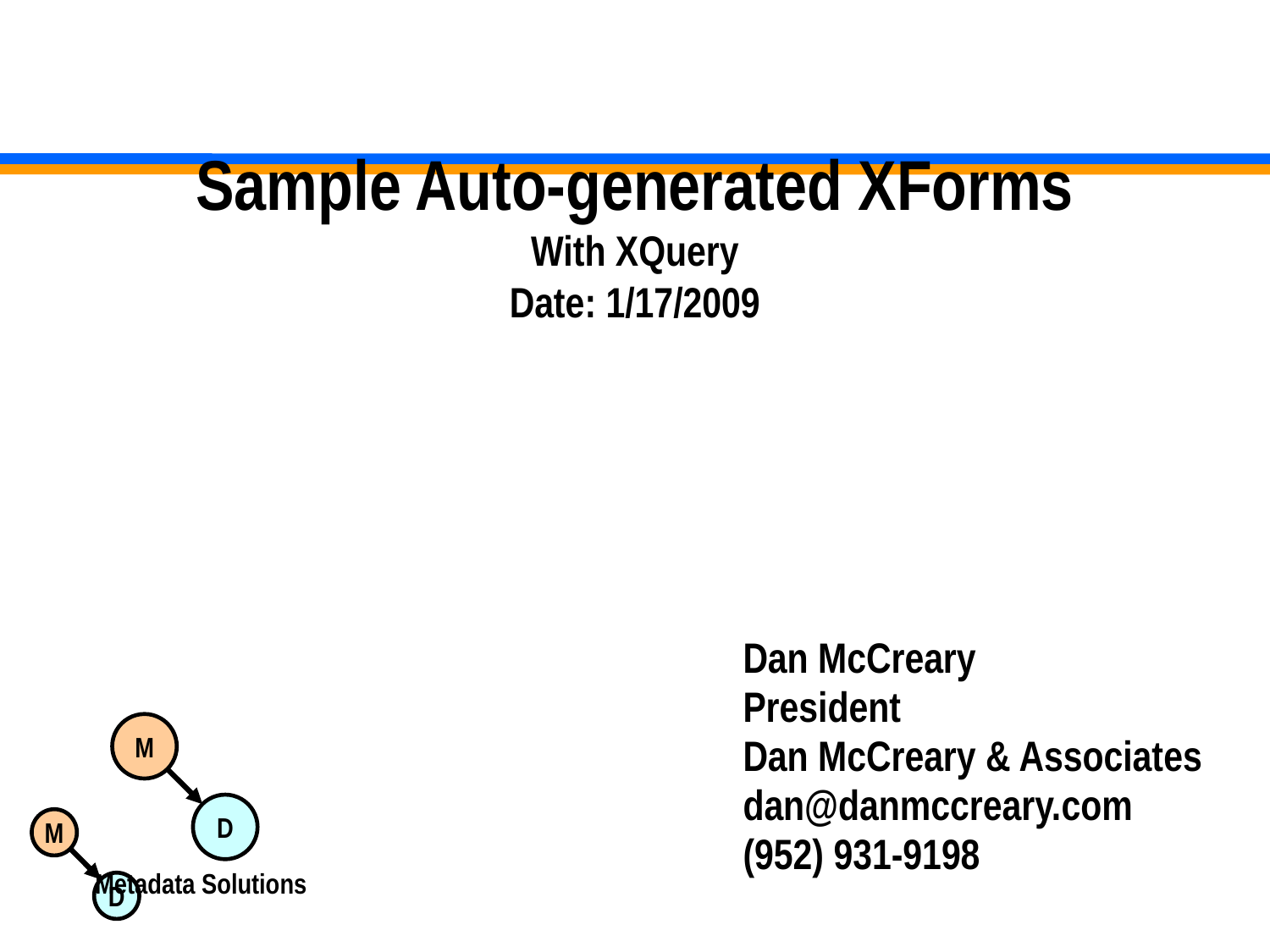

# Sample Auto-generated XForms With XQuery Date: 1/17/2009

Dan McCreary
President
Dan McCreary & Associates
dan@danmccreary.com
(952) 931-9198
M
D
Metadata Solutions